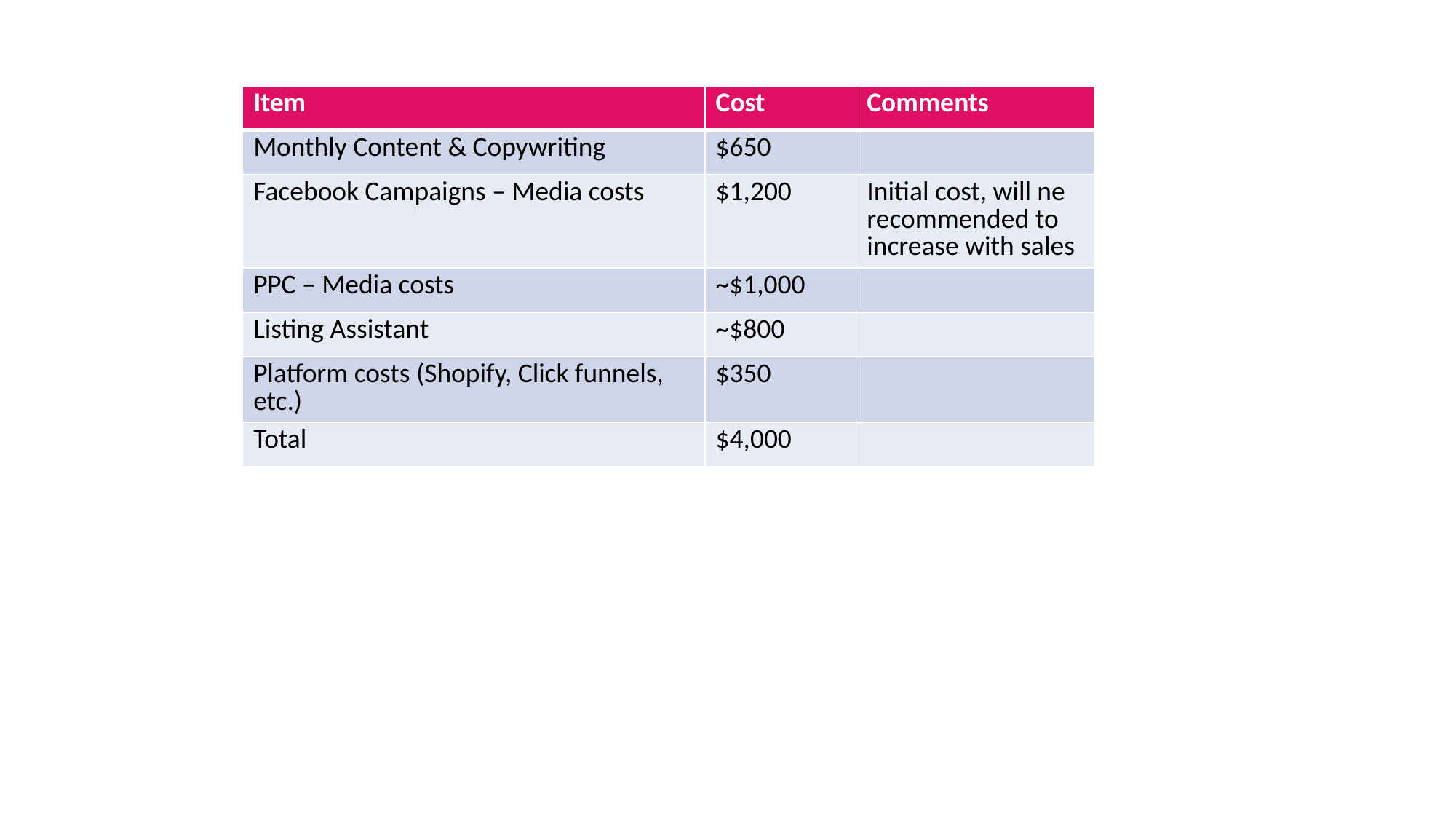

| Item | Cost | Comments |
| --- | --- | --- |
| Monthly Content & Copywriting | $650 |  |
| Facebook Campaigns – Media costs | $1,200 | Initial cost, will ne recommended to increase with sales |
| PPC – Media costs | ~$1,000 |  |
| Listing Assistant | ~$800 |  |
| Platform costs (Shopify, Click funnels, etc.) | $350 |  |
| Total | $4,000 |  |